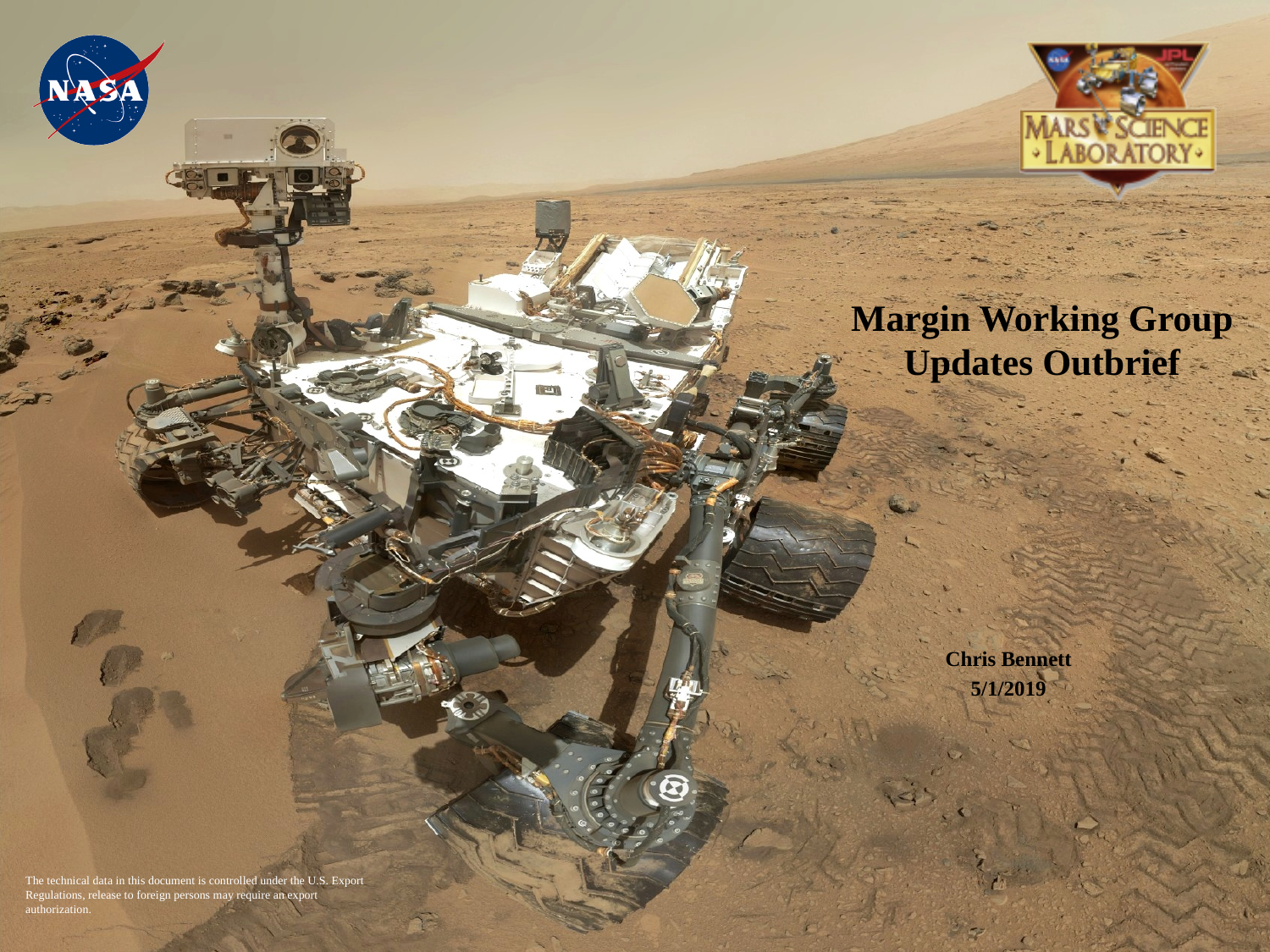

# Margin Working Group Updates Outbrief
Chris Bennett
5/1/2019